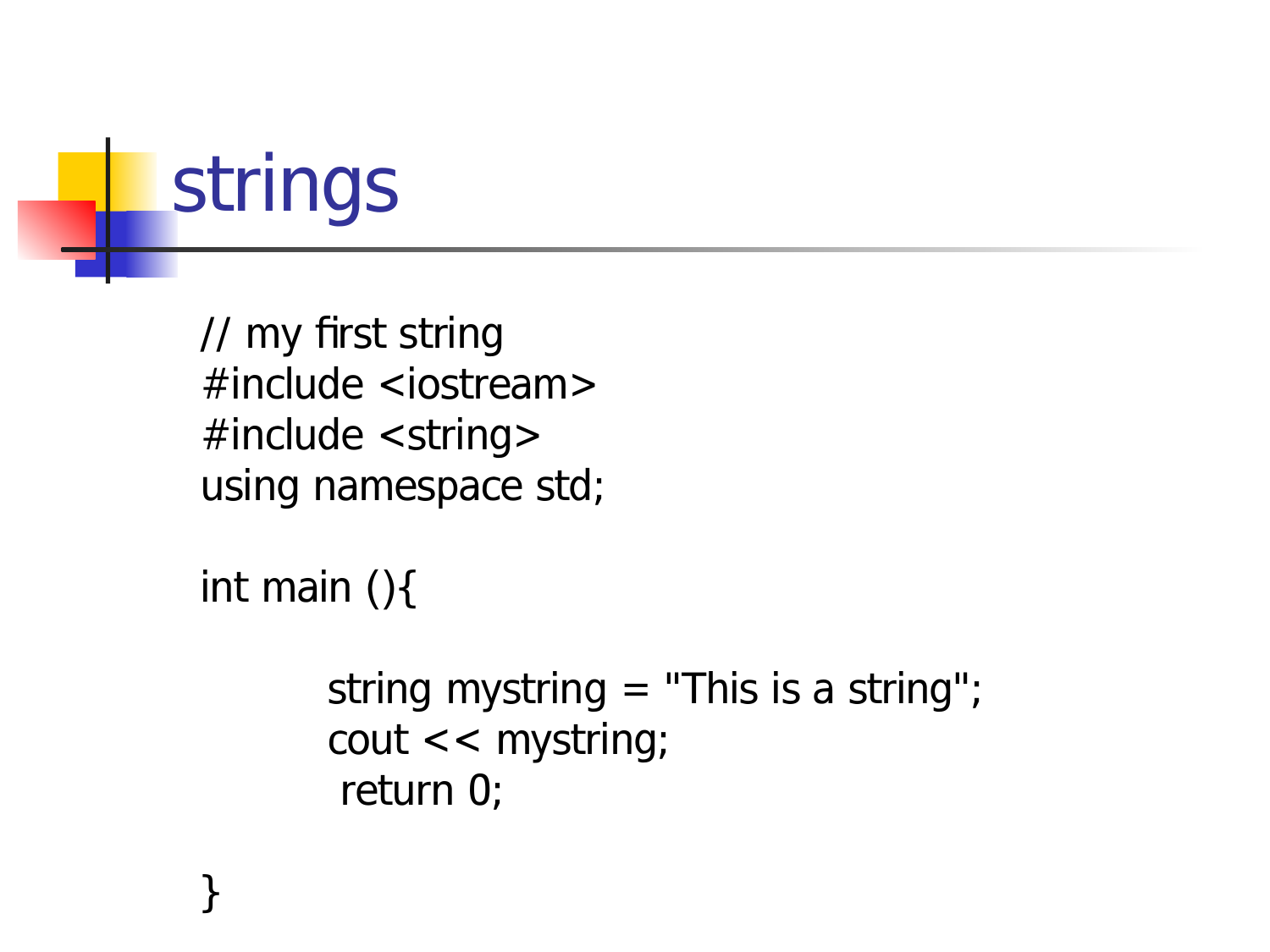

# strings
// my first string
#include <iostream>
#include <string>
using namespace std;

int main (){

	string mystring = "This is a string";
	cout << mystring;
	 return 0;

}